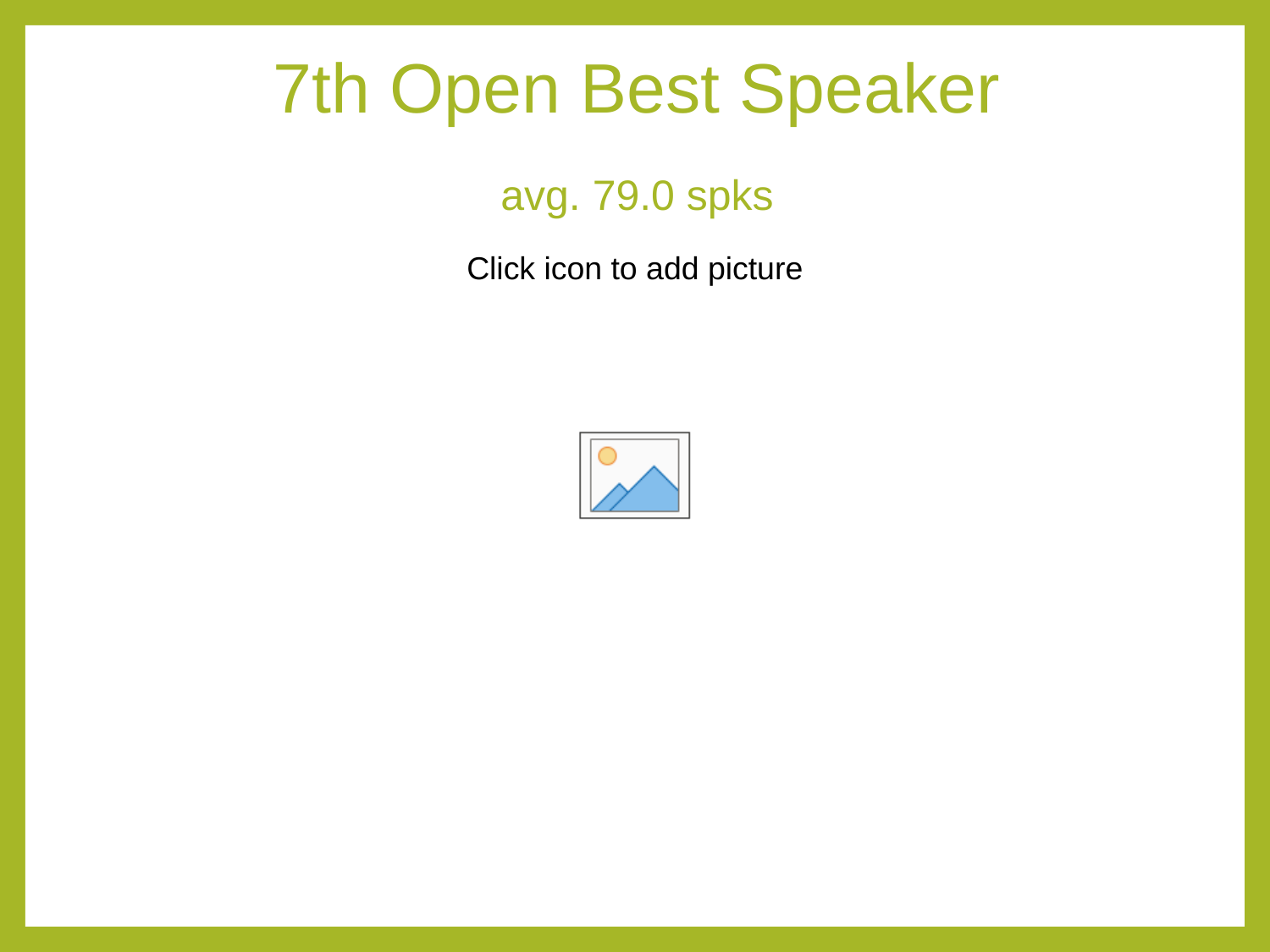

7th Open Best Speaker
avg. 79.0 spks